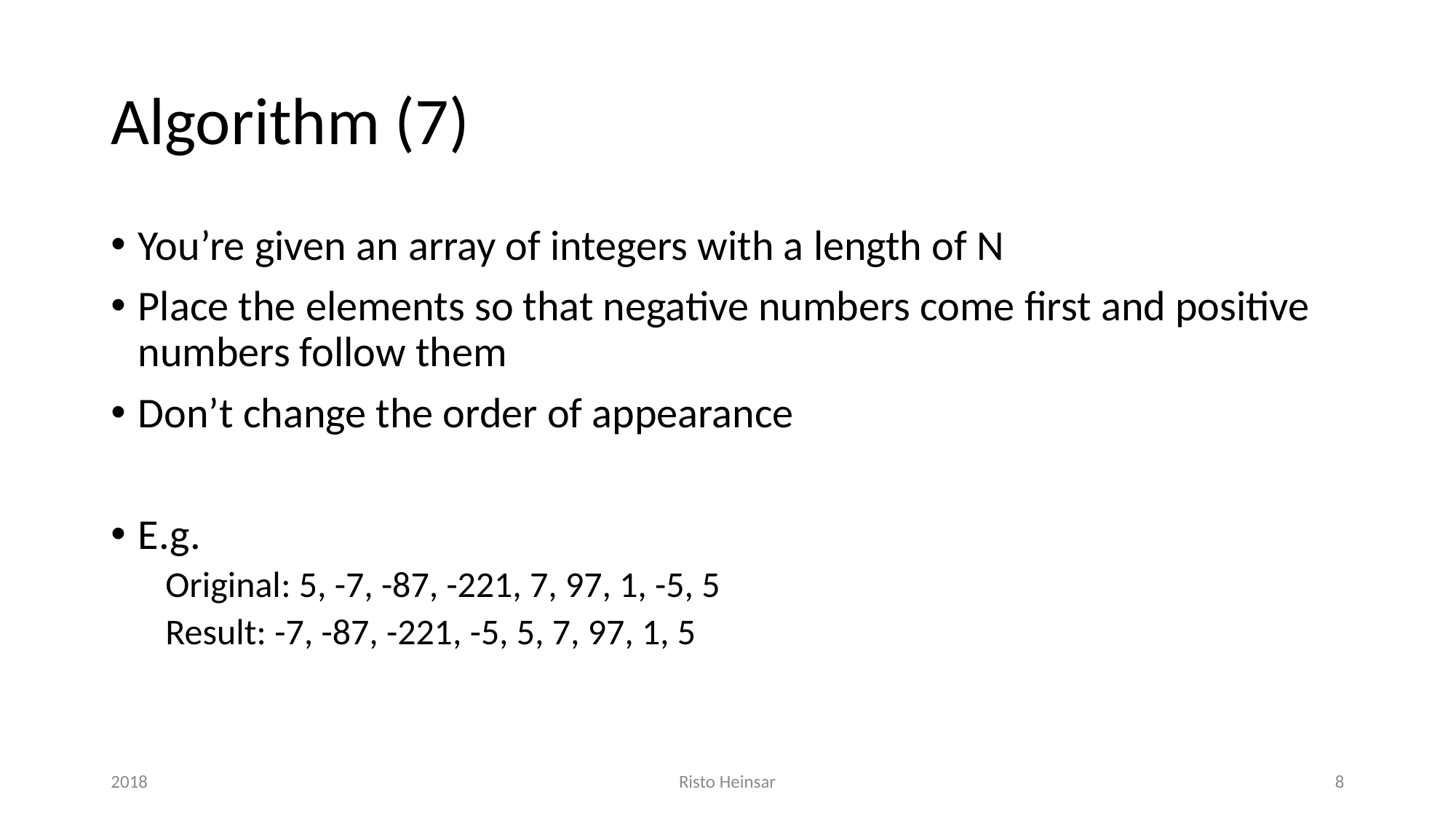

# Algorithm (7)
You’re given an array of integers with a length of N
Place the elements so that negative numbers come first and positive numbers follow them
Don’t change the order of appearance

E.g.
Original: 5, -7, -87, -221, 7, 97, 1, -5, 5
Result: -7, -87, -221, -5, 5, 7, 97, 1, 5

2018
Risto Heinsar
8